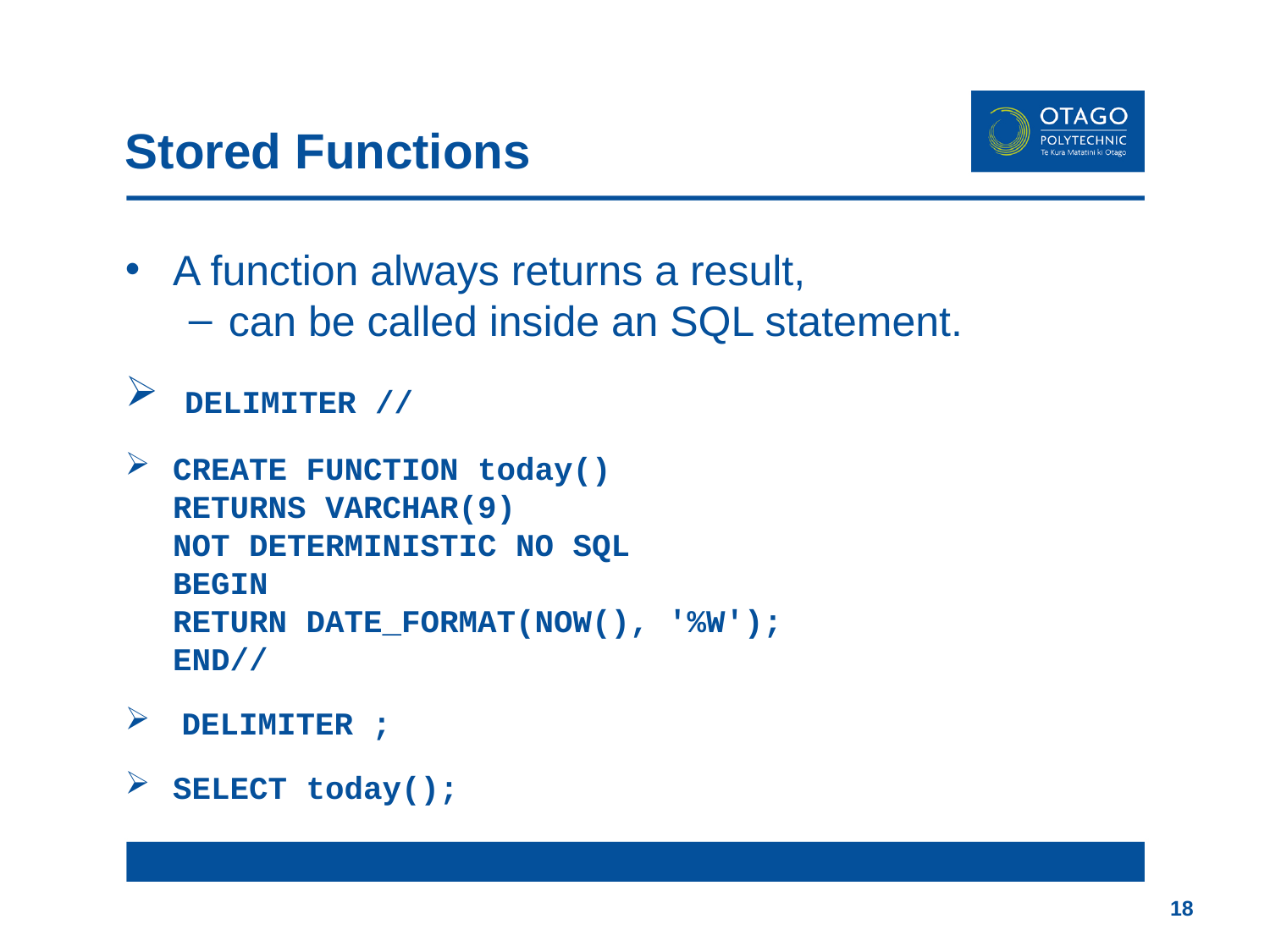

# Stored Functions
A function always returns a result,
can be called inside an SQL statement.
 DELIMITER //
CREATE FUNCTION today()
RETURNS VARCHAR(9)
NOT DETERMINISTIC NO SQL
BEGIN
RETURN DATE_FORMAT(NOW(), '%W');
END//
 DELIMITER ;
SELECT today();
18